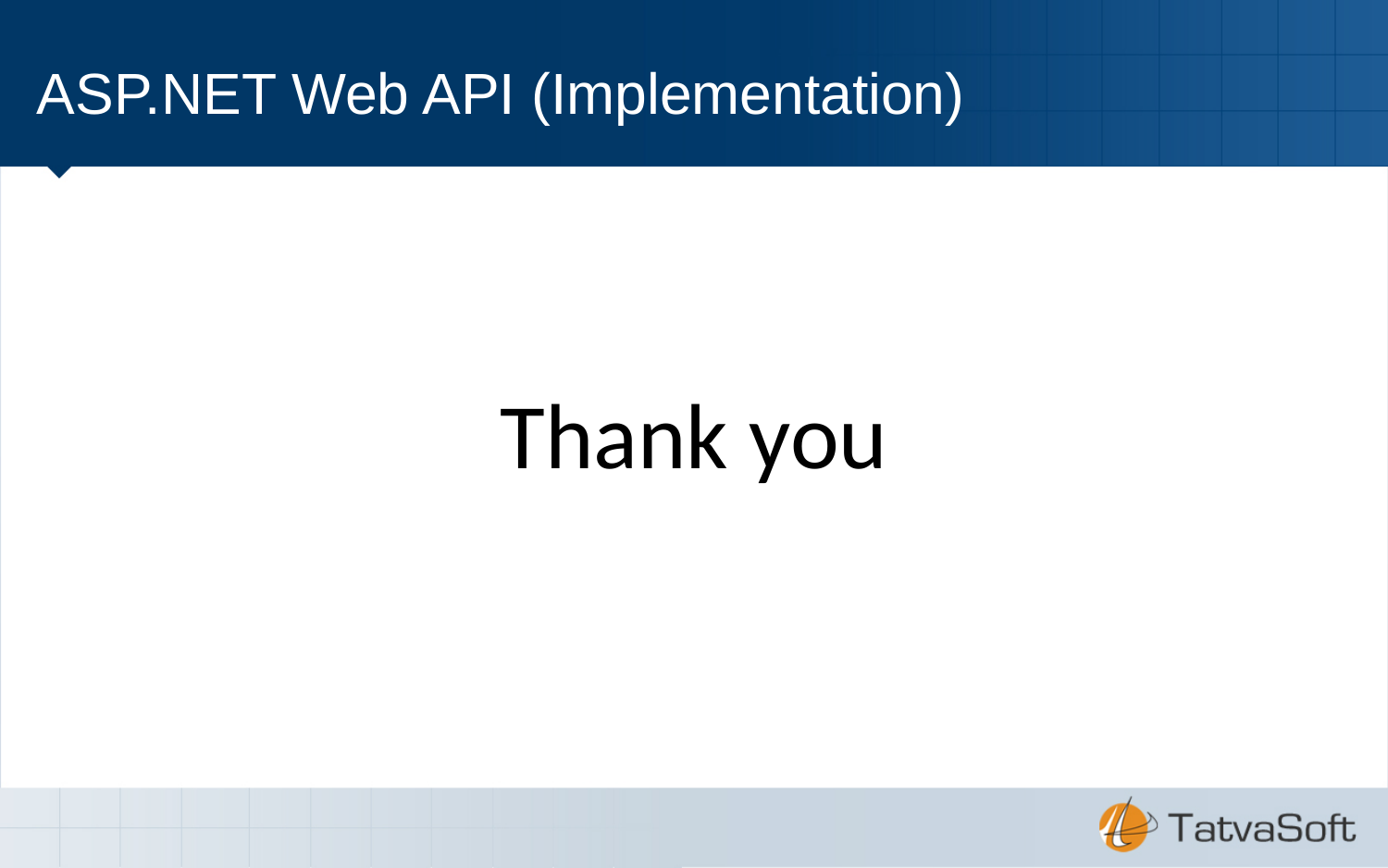

# ASP.NET Web API (Implementation)

Thank you